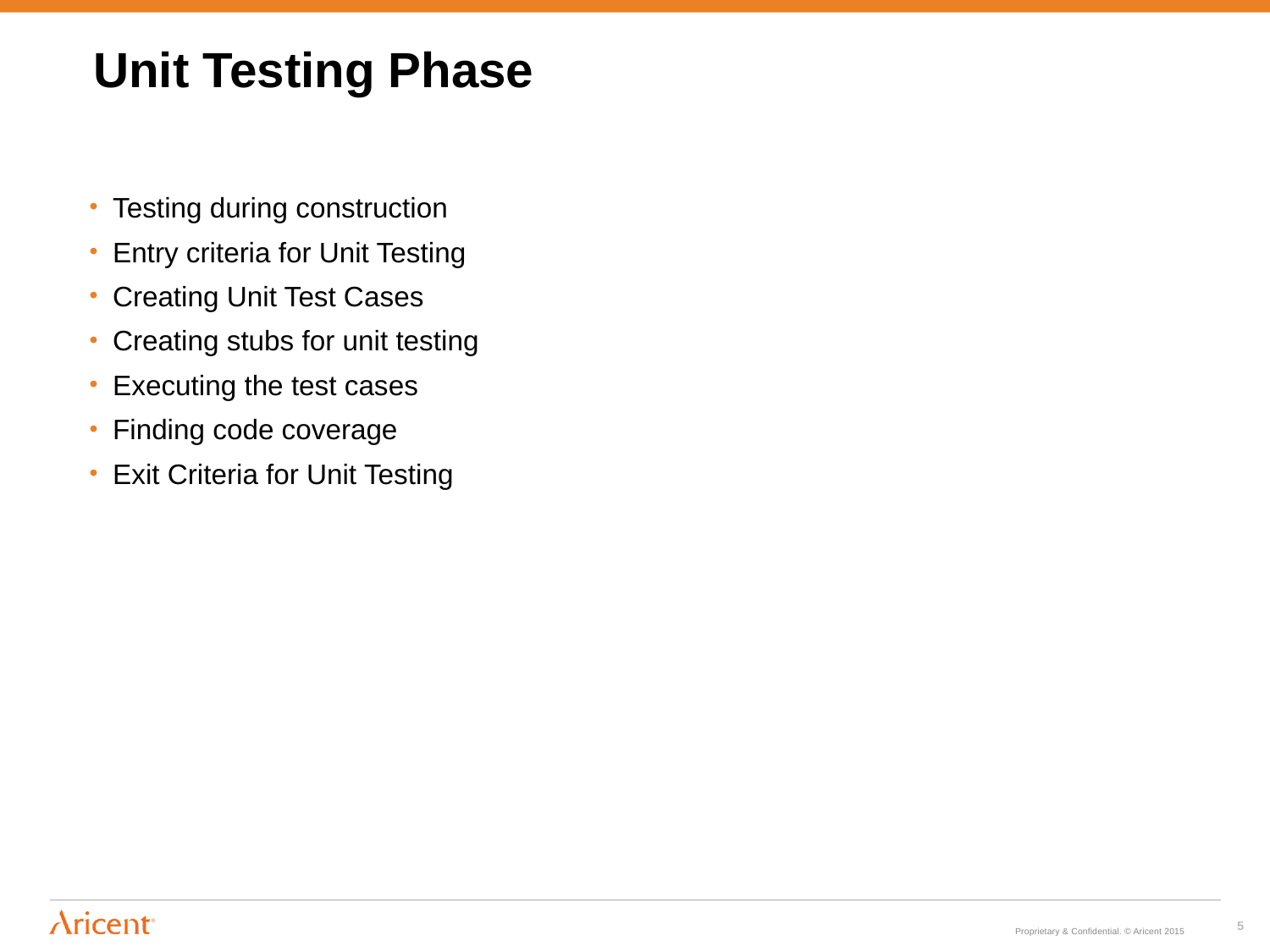

# Unit Testing Phase
Testing during construction
Entry criteria for Unit Testing
Creating Unit Test Cases
Creating stubs for unit testing
Executing the test cases
Finding code coverage
Exit Criteria for Unit Testing

5